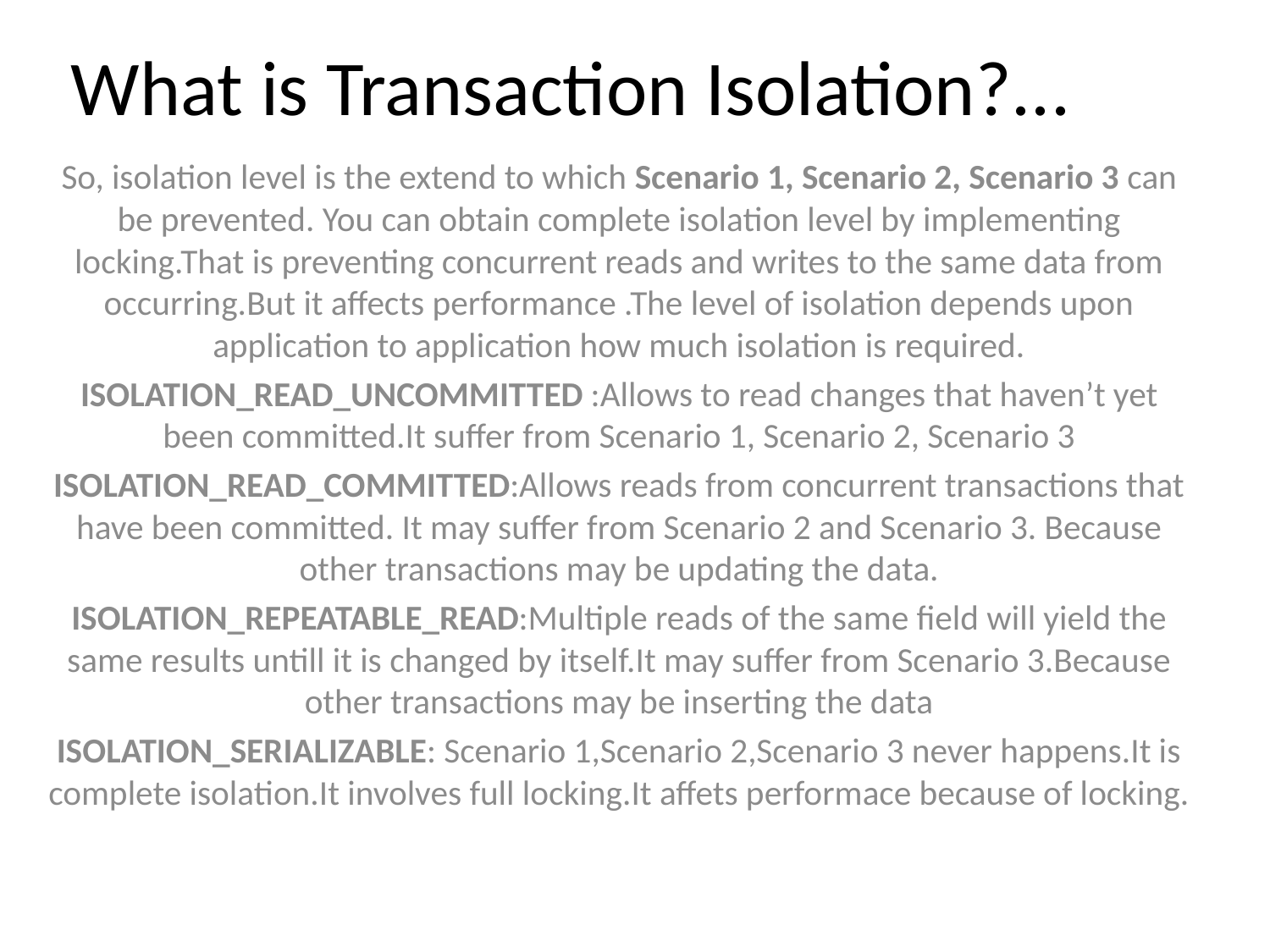

# What is Transaction Isolation?...
So, isolation level is the extend to which Scenario 1, Scenario 2, Scenario 3 can be prevented. You can obtain complete isolation level by implementing locking.That is preventing concurrent reads and writes to the same data from occurring.But it affects performance .The level of isolation depends upon application to application how much isolation is required.
ISOLATION_READ_UNCOMMITTED :Allows to read changes that haven’t yet been committed.It suffer from Scenario 1, Scenario 2, Scenario 3
ISOLATION_READ_COMMITTED:Allows reads from concurrent transactions that have been committed. It may suffer from Scenario 2 and Scenario 3. Because other transactions may be updating the data.
ISOLATION_REPEATABLE_READ:Multiple reads of the same field will yield the same results untill it is changed by itself.It may suffer from Scenario 3.Because other transactions may be inserting the data
ISOLATION_SERIALIZABLE: Scenario 1,Scenario 2,Scenario 3 never happens.It is complete isolation.It involves full locking.It affets performace because of locking.